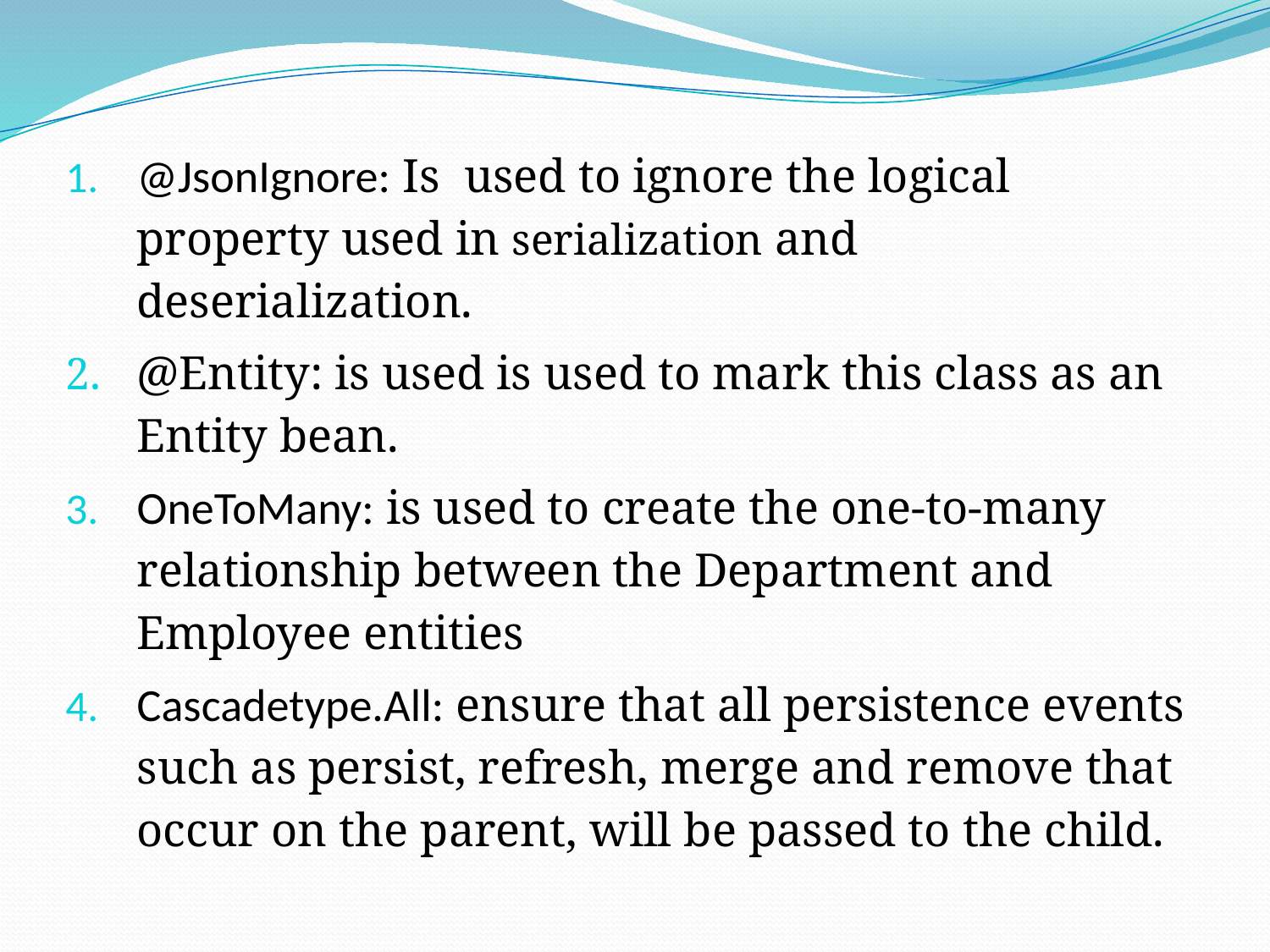

@JsonIgnore: Is  used to ignore the logical property used in serialization and deserialization.
@Entity: is used is used to mark this class as an Entity bean.
OneToMany: is used to create the one-to-many relationship between the Department and Employee entities
Cascadetype.All: ensure that all persistence events such as persist, refresh, merge and remove that occur on the parent, will be passed to the child.